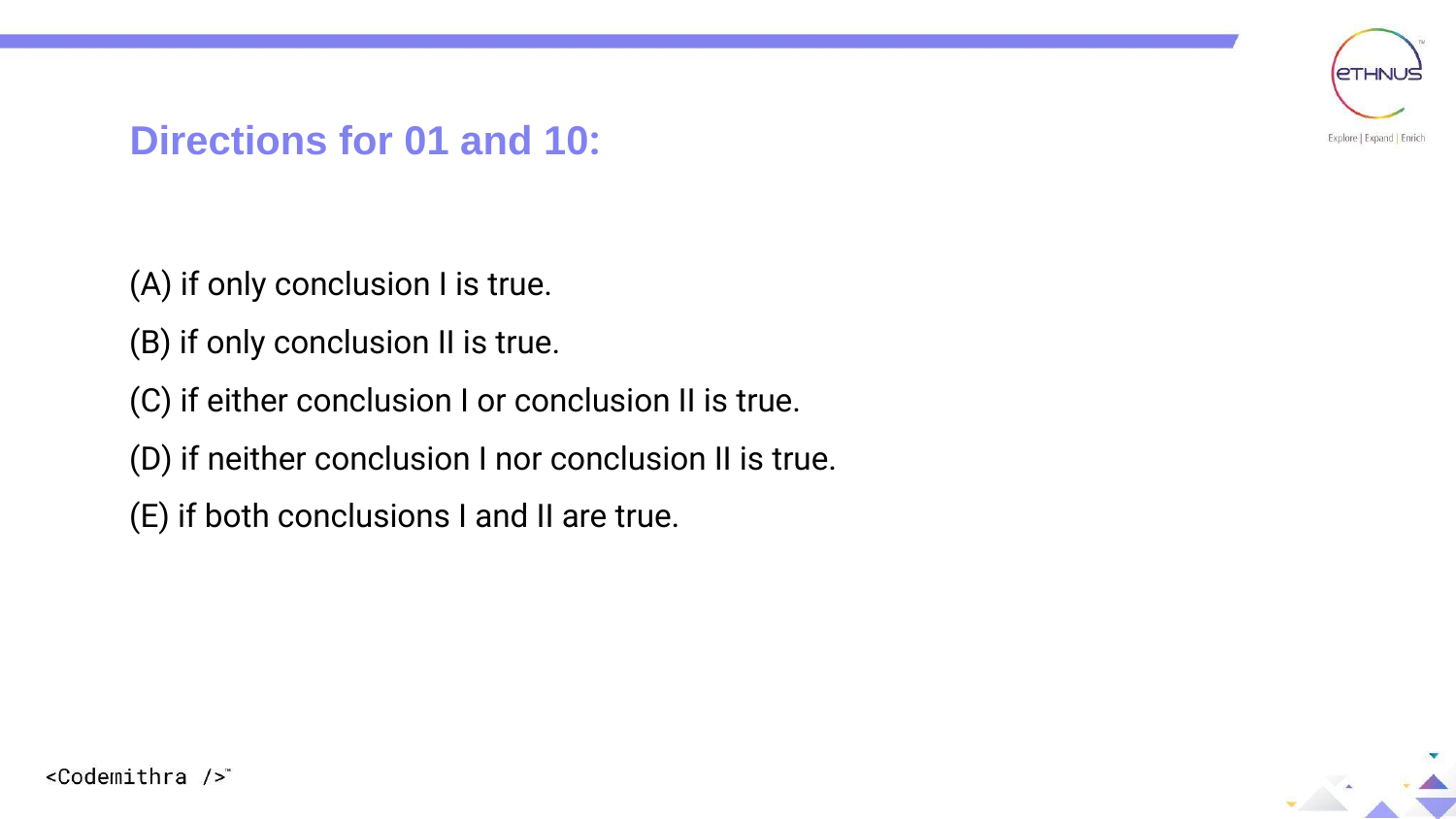

Directions for 01 and 10:
(A) if only conclusion I is true.
(B) if only conclusion II is true.
(C) if either conclusion I or conclusion II is true.
(D) if neither conclusion I nor conclusion II is true.
(E) if both conclusions I and II are true.